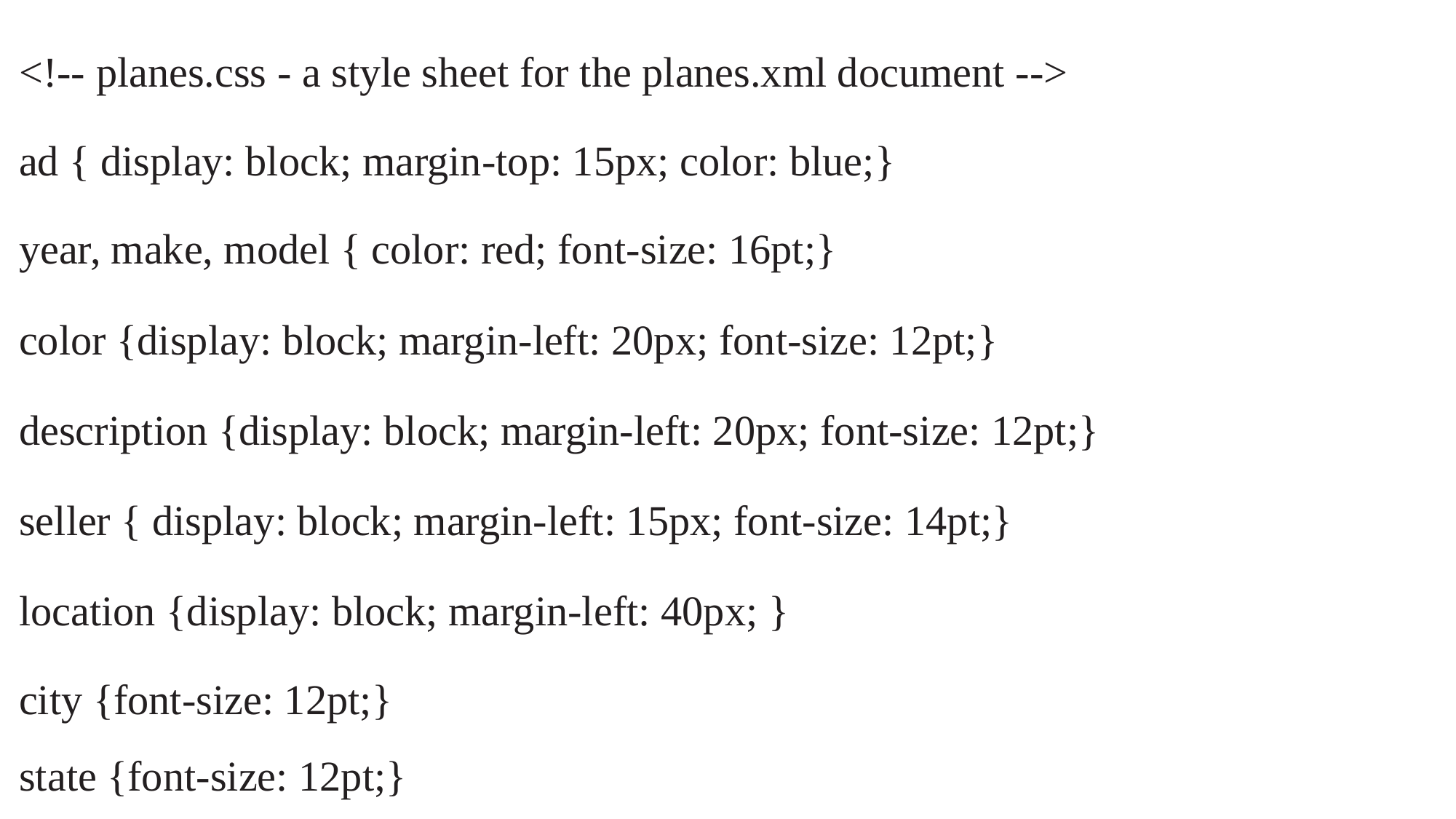

<!-- planes.css - a style sheet for the planes.xml document -->
ad { display: block; margin-top: 15px; color: blue;}
year, make, model { color: red; font-size: 16pt;}
color {display: block; margin-left: 20px; font-size: 12pt;}
description {display: block; margin-left: 20px; font-size: 12pt;}
seller { display: block; margin-left: 15px; font-size: 14pt;}
location {display: block; margin-left: 40px; }
city {font-size: 12pt;} state {font-size: 12pt;}